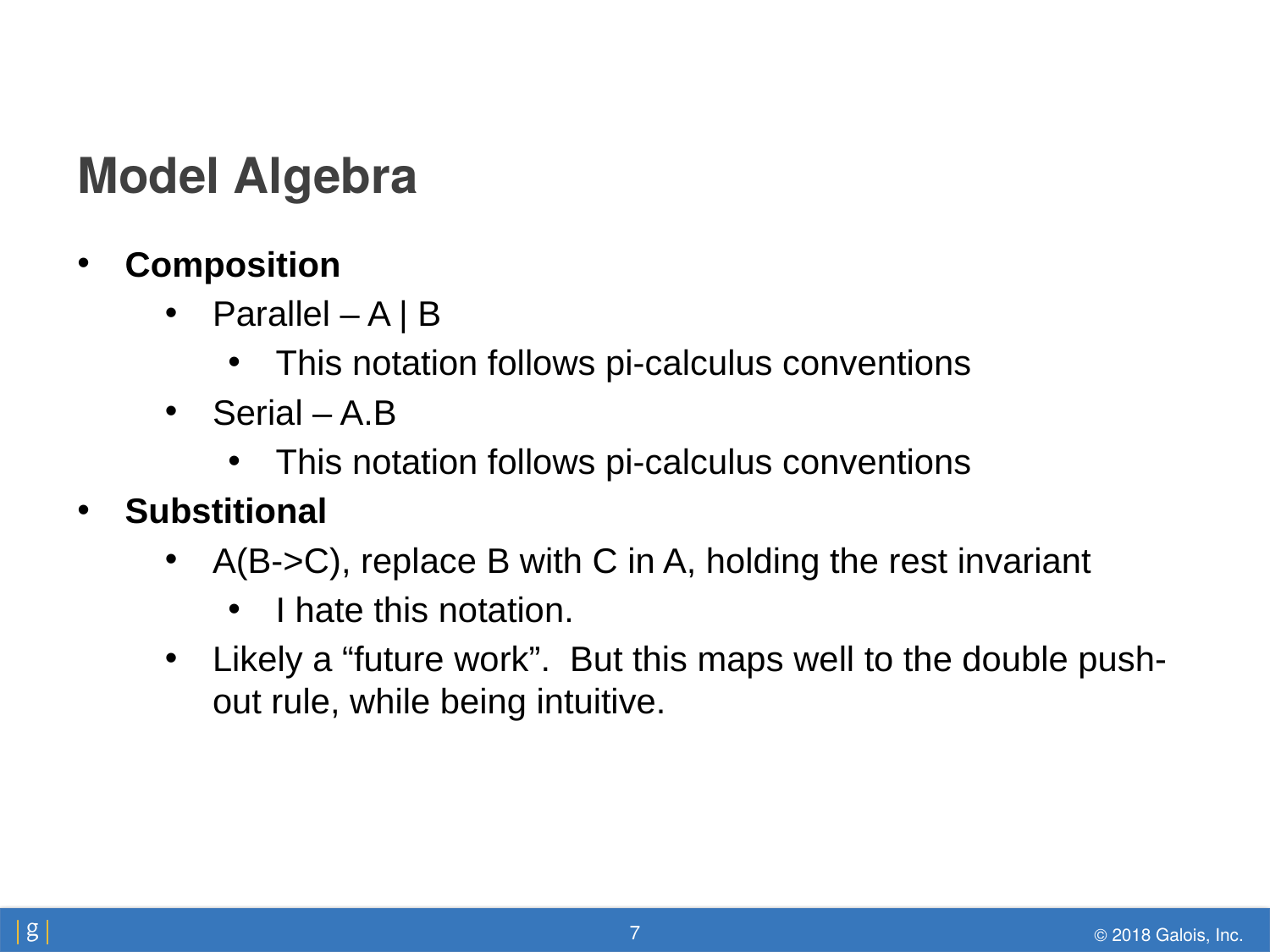

# Model Algebra
Composition
Parallel – A | B
This notation follows pi-calculus conventions
Serial – A.B
This notation follows pi-calculus conventions
Substitional
A(B->C), replace B with C in A, holding the rest invariant
I hate this notation.
Likely a “future work”.  But this maps well to the double push-out rule, while being intuitive.